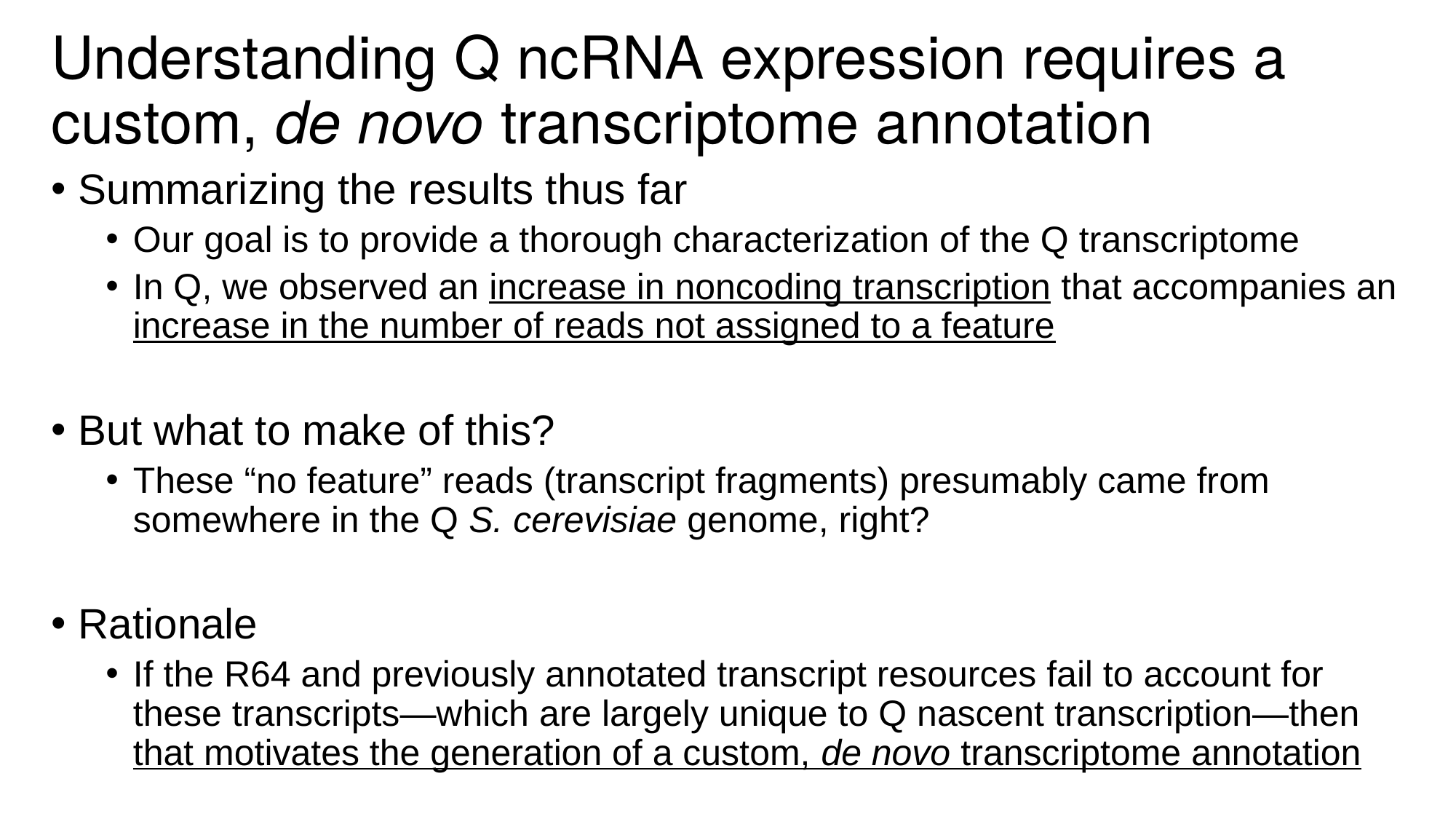

# Understanding Q ncRNA expression requires a custom, de novo transcriptome annotation
Summarizing the results thus far
Our goal is to provide a thorough characterization of the Q transcriptome
In Q, we observed an increase in noncoding transcription that accompanies an increase in the number of reads not assigned to a feature

But what to make of this?
These “no feature” reads (transcript fragments) presumably came from somewhere in the Q S. cerevisiae genome, right?

Rationale
If the R64 and previously annotated transcript resources fail to account for these transcripts—which are largely unique to Q nascent transcription—then that motivates the generation of a custom, de novo transcriptome annotation